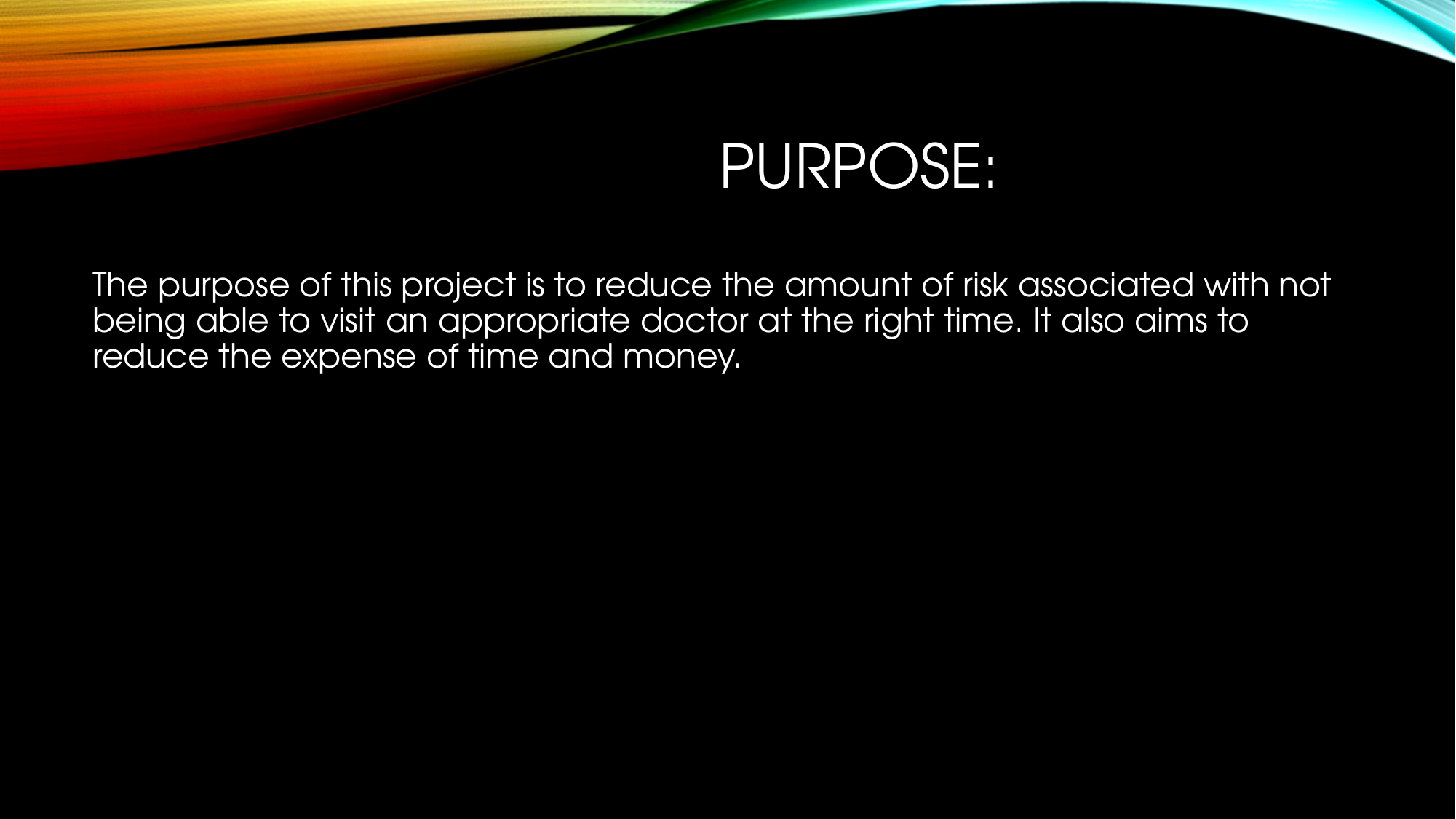

# Purpose:
The purpose of this project is to reduce the amount of risk associated with not being able to visit an appropriate doctor at the right time. It also aims to reduce the expense of time and money.